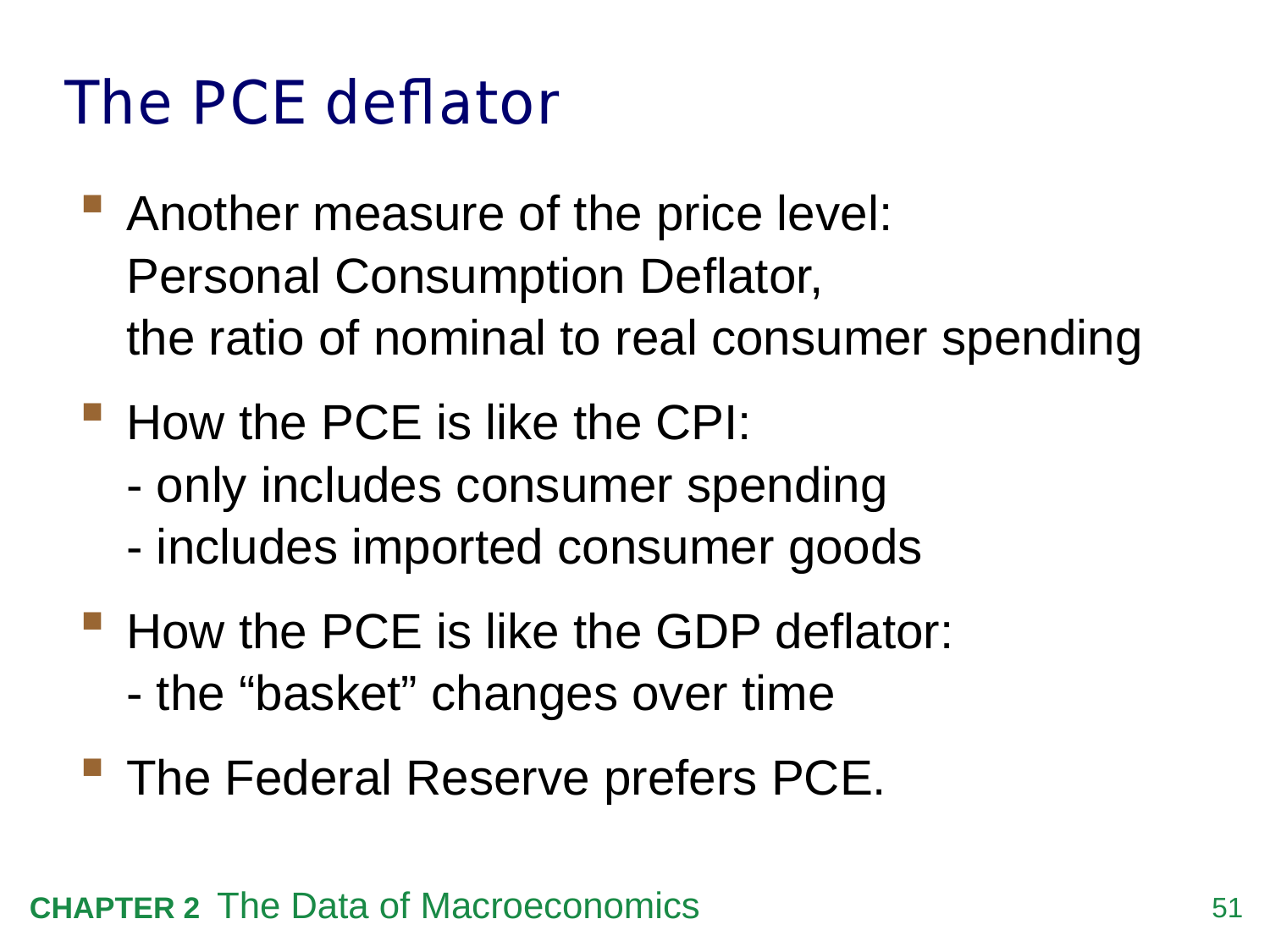

# The PCE deflator
Another measure of the price level:
Personal Consumption Deflator,
the ratio of nominal to real consumer spending
How the PCE is like the CPI:
- only includes consumer spending
- includes imported consumer goods
How the PCE is like the GDP deflator:
- the “basket” changes over time
The Federal Reserve prefers PCE.